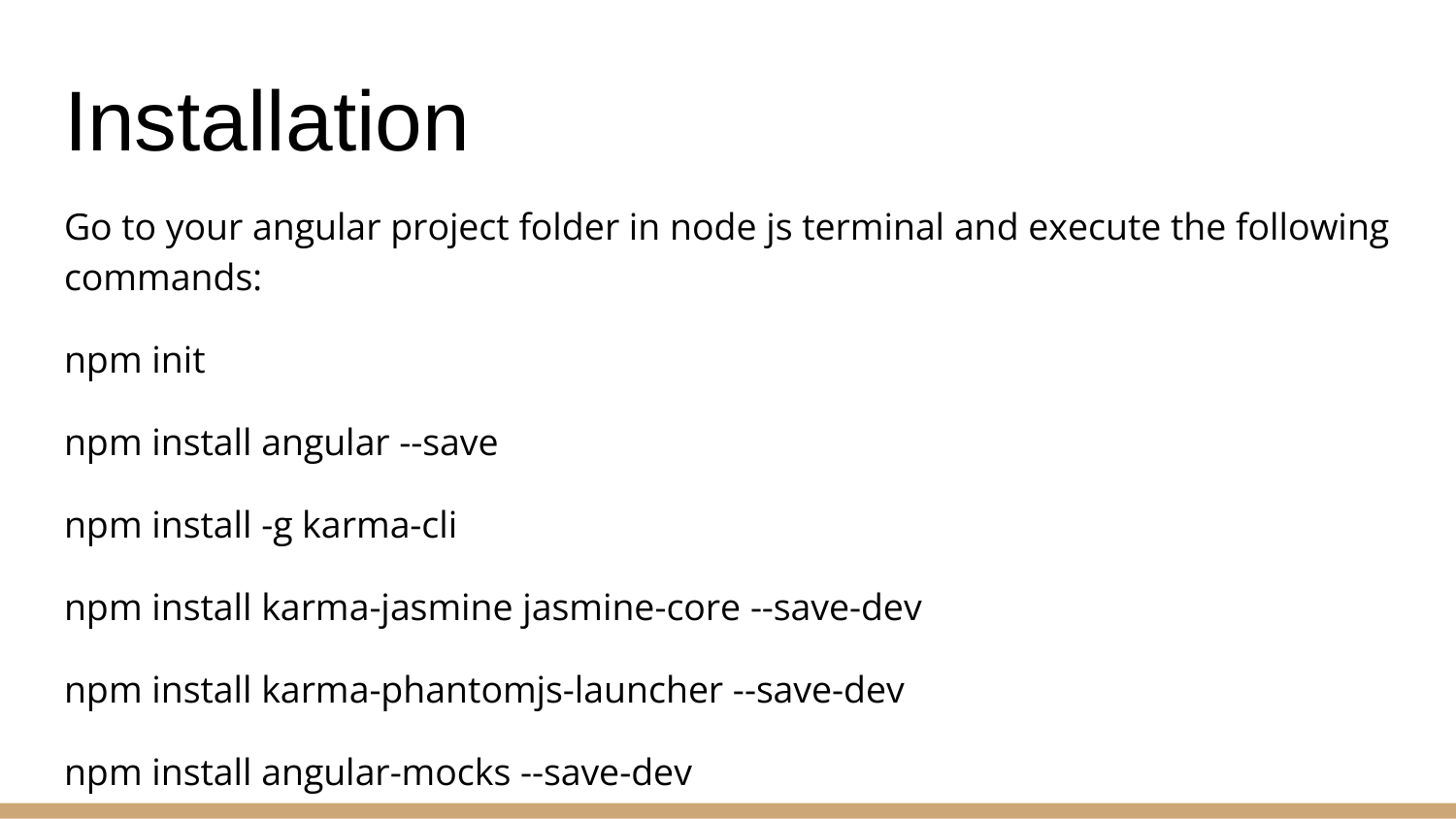

# Installation
Go to your angular project folder in node js terminal and execute the following commands:
npm init
npm install angular --save
npm install -g karma-cli
npm install karma-jasmine jasmine-core --save-dev
npm install karma-phantomjs-launcher --save-dev
npm install angular-mocks --save-dev